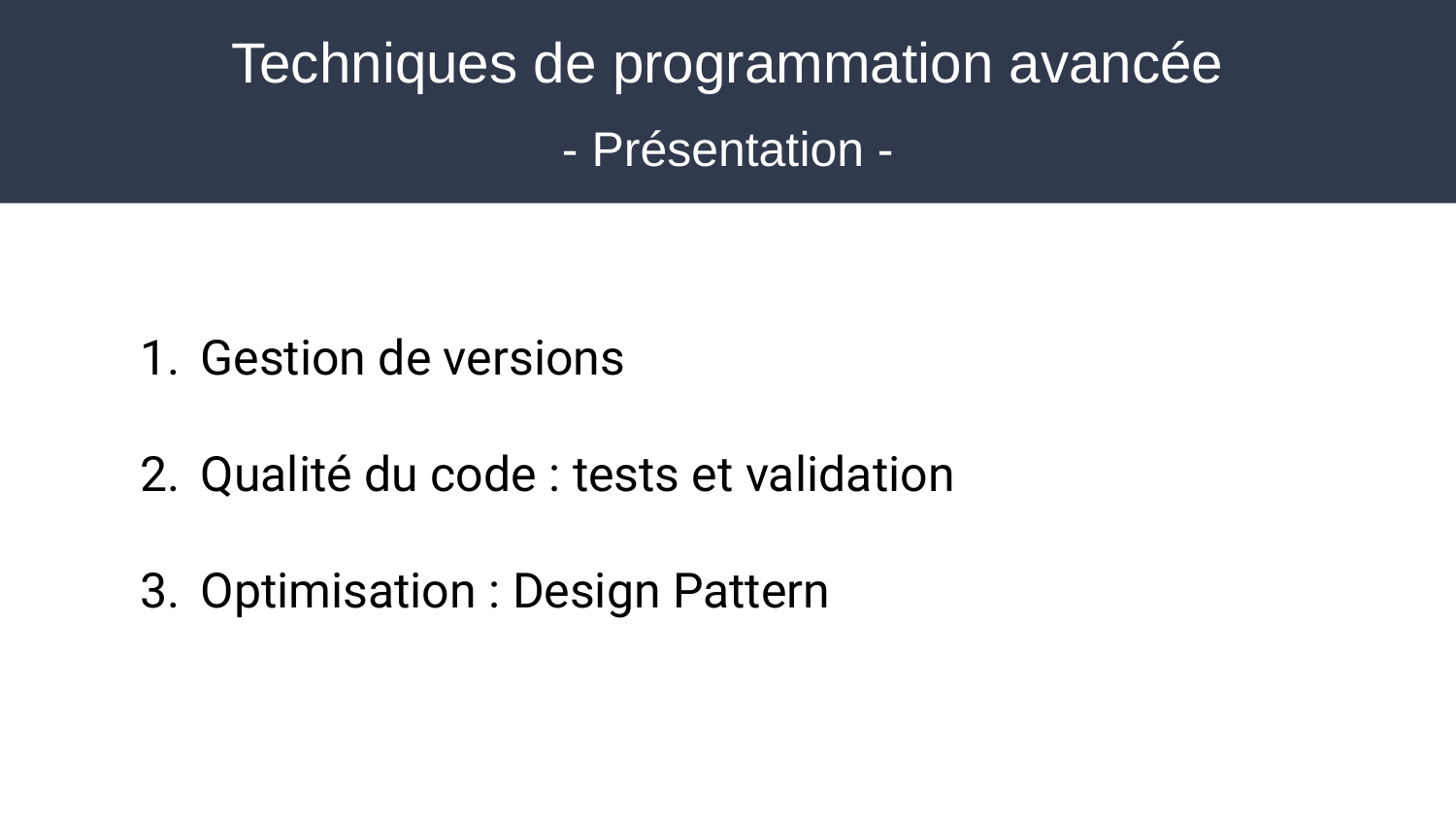

# Techniques de programmation avancée

- Présentation -
Gestion de versions

Qualité du code : tests et validation

Optimisation : Design Pattern